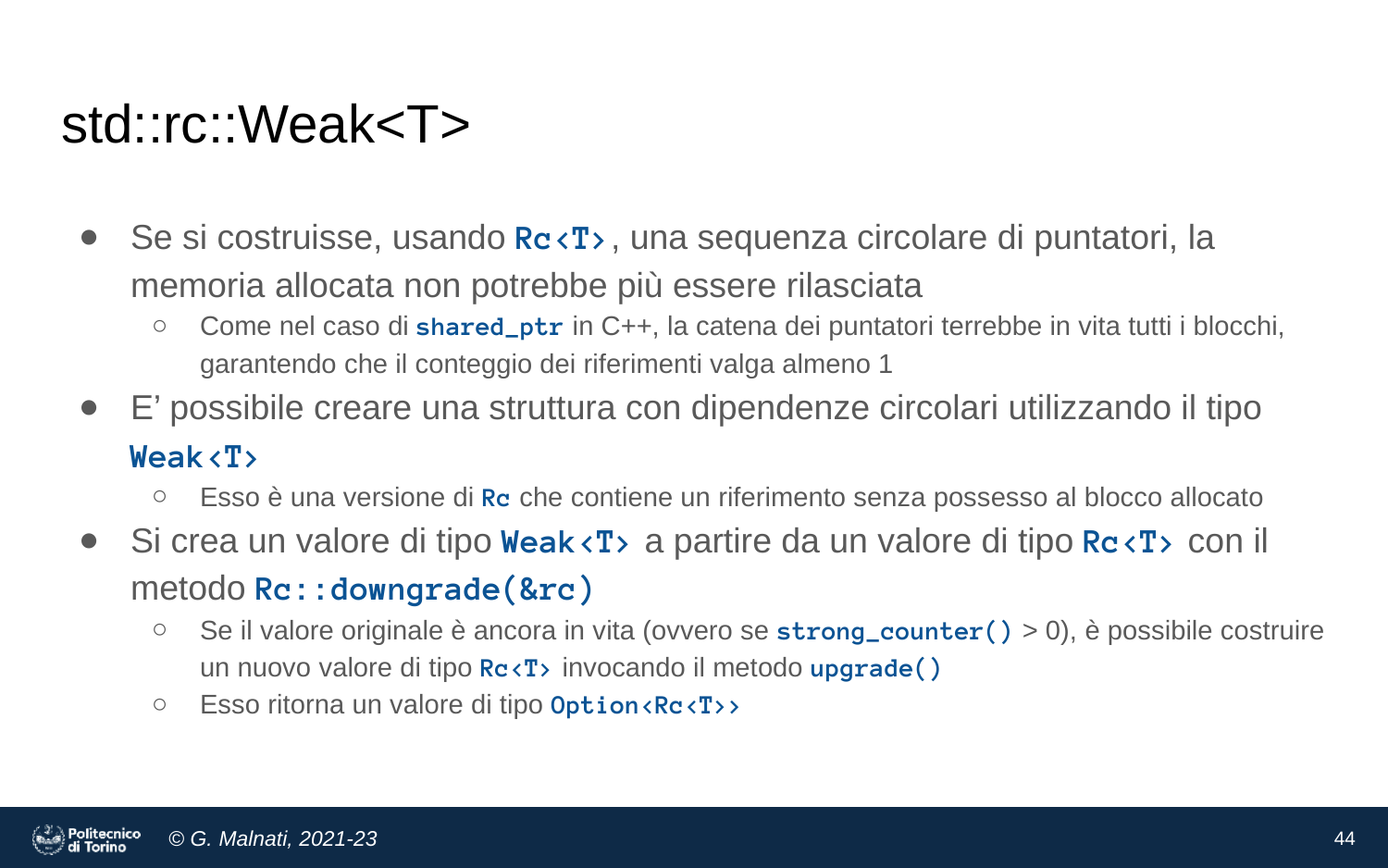

# std::rc::Weak<T>
Se si costruisse, usando Rc<T>, una sequenza circolare di puntatori, la memoria allocata non potrebbe più essere rilasciata
Come nel caso di shared_ptr in C++, la catena dei puntatori terrebbe in vita tutti i blocchi, garantendo che il conteggio dei riferimenti valga almeno 1
E’ possibile creare una struttura con dipendenze circolari utilizzando il tipo Weak<T>
Esso è una versione di Rc che contiene un riferimento senza possesso al blocco allocato
Si crea un valore di tipo Weak<T> a partire da un valore di tipo Rc<T> con il metodo Rc::downgrade(&rc)
Se il valore originale è ancora in vita (ovvero se strong_counter() > 0), è possibile costruire un nuovo valore di tipo Rc<T> invocando il metodo upgrade()
Esso ritorna un valore di tipo Option<Rc<T>>
44